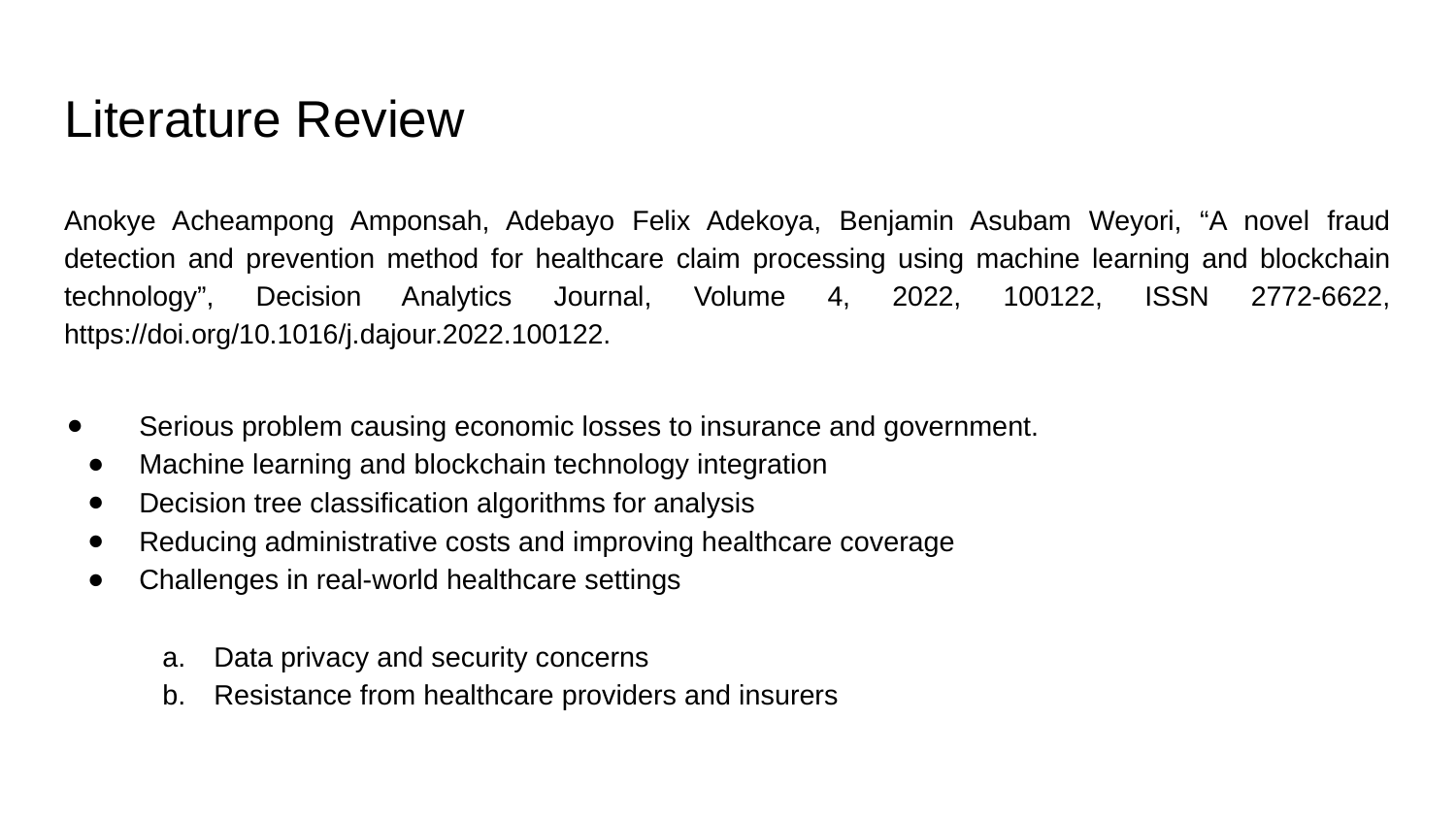

# Literature Review
Anokye Acheampong Amponsah, Adebayo Felix Adekoya, Benjamin Asubam Weyori, “A novel fraud detection and prevention method for healthcare claim processing using machine learning and blockchain technology”, Decision Analytics Journal, Volume 4, 2022, 100122, ISSN 2772-6622, https://doi.org/10.1016/j.dajour.2022.100122.

Serious problem causing economic losses to insurance and government.
Machine learning and blockchain technology integration
Decision tree classification algorithms for analysis
Reducing administrative costs and improving healthcare coverage
Challenges in real-world healthcare settings

Data privacy and security concerns
Resistance from healthcare providers and insurers